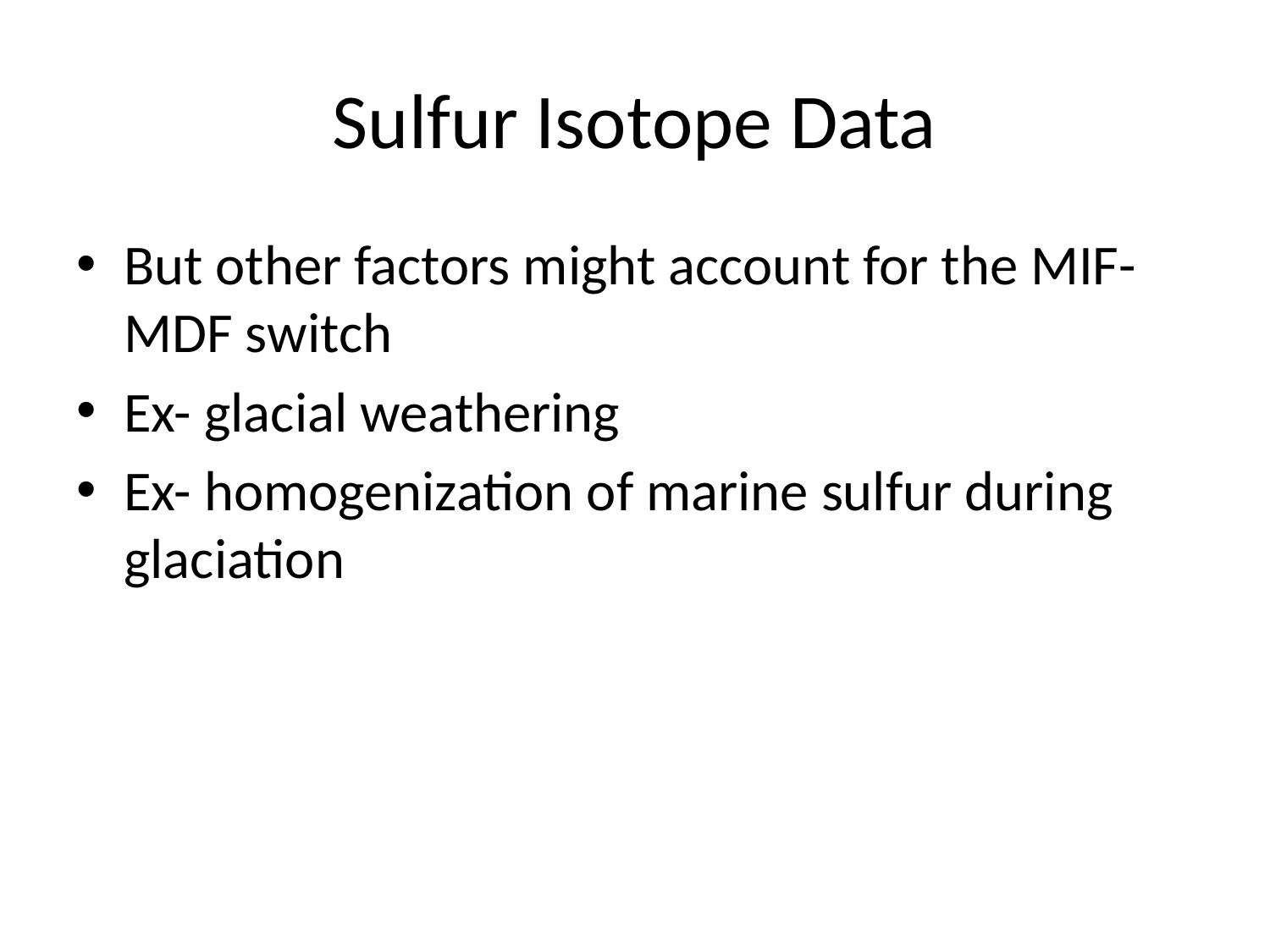

# Sulfur Isotope Data
But other factors might account for the MIF-MDF switch
Ex- glacial weathering
Ex- homogenization of marine sulfur during glaciation